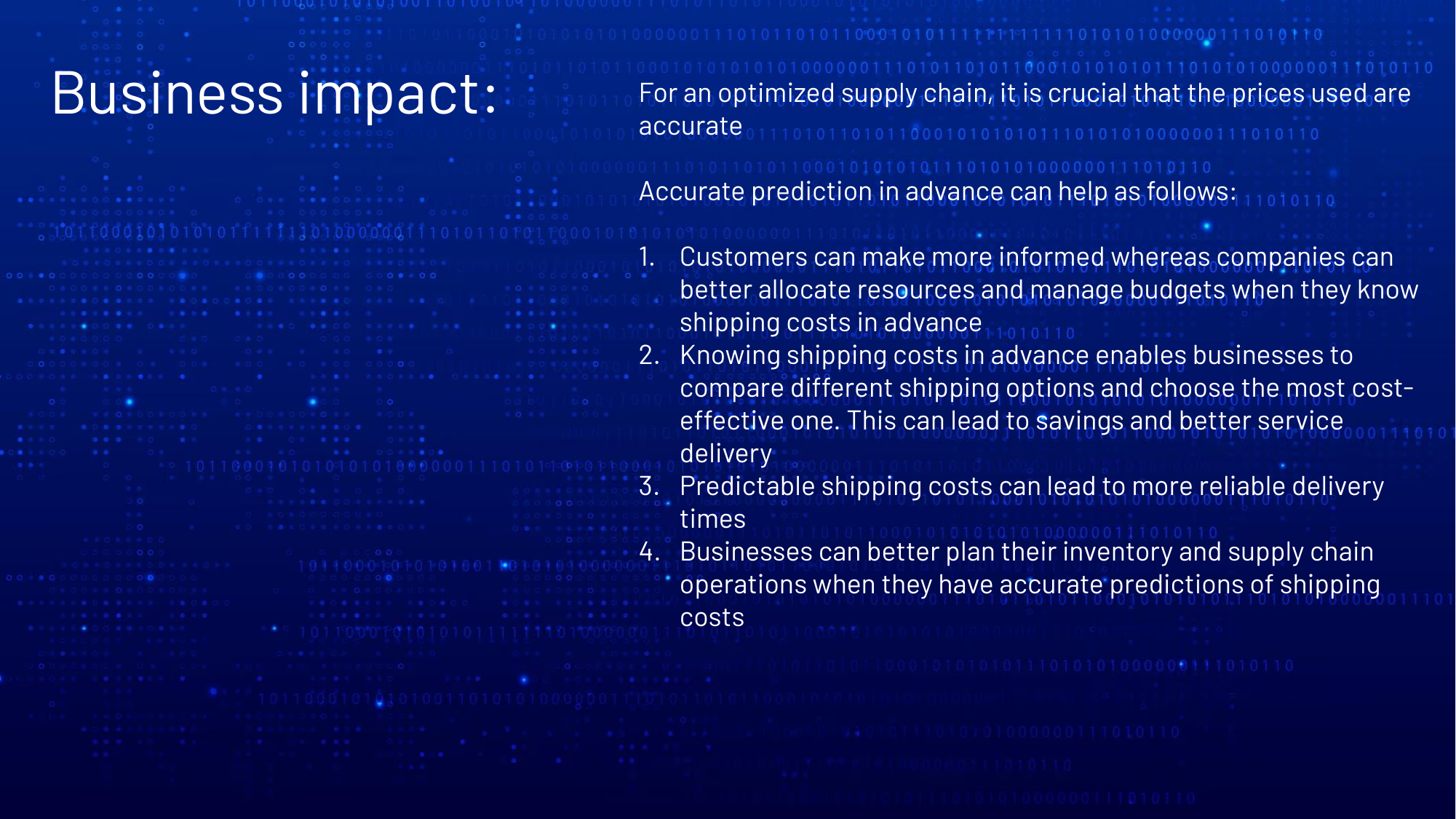

Business impact:
For an optimized supply chain, it is crucial that the prices used are accurate

Accurate prediction in advance can help as follows:

Customers can make more informed whereas companies can better allocate resources and manage budgets when they know shipping costs in advance
Knowing shipping costs in advance enables businesses to compare different shipping options and choose the most cost-effective one. This can lead to savings and better service delivery
Predictable shipping costs can lead to more reliable delivery times
Businesses can better plan their inventory and supply chain operations when they have accurate predictions of shipping costs